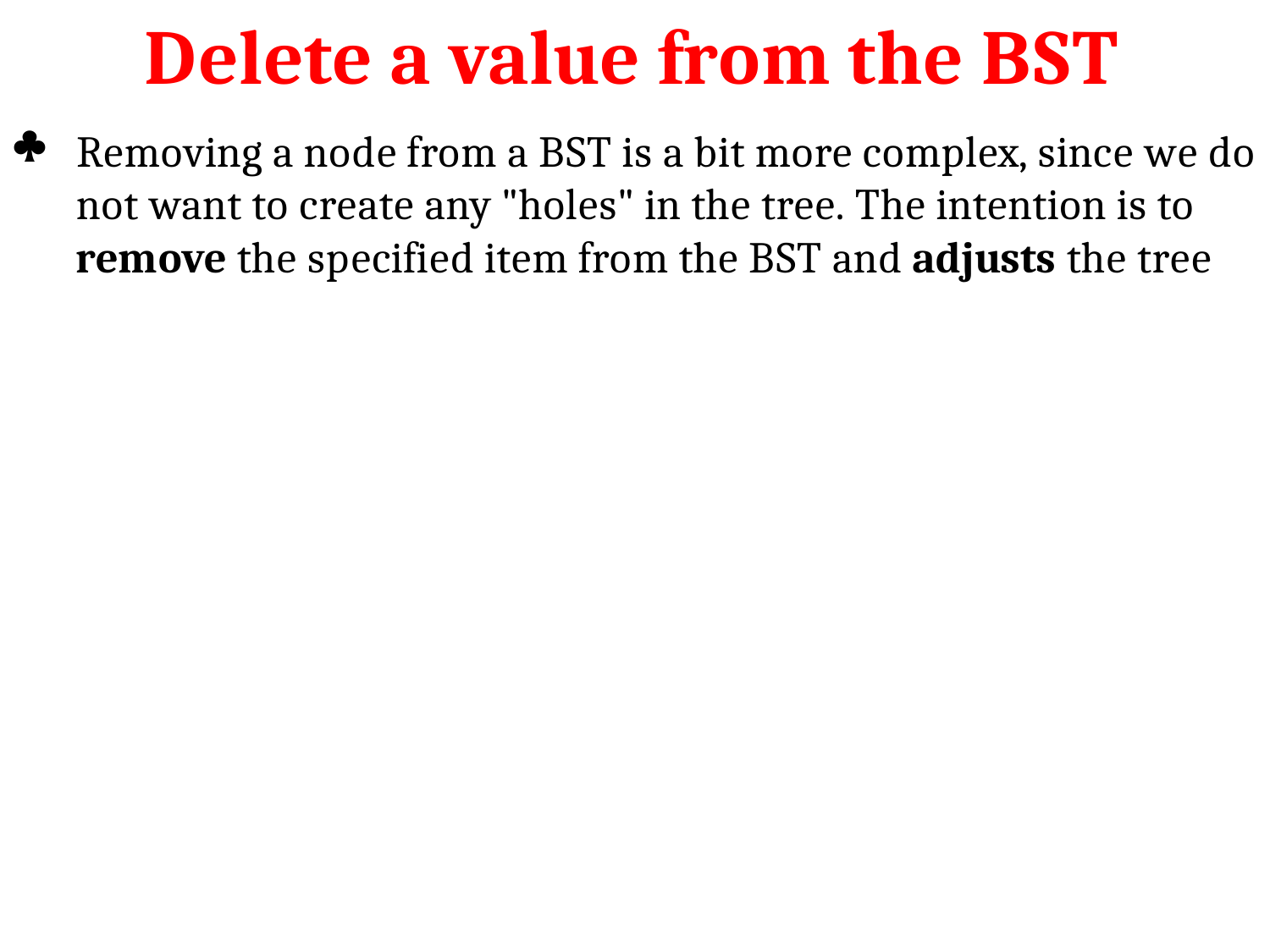

# Delete a value from the BST
♣
Removing a node from a BST is a bit more complex, since we do  not want to create any "holes" in the tree. The intention is to  remove the specified item from the BST and adjusts the tree